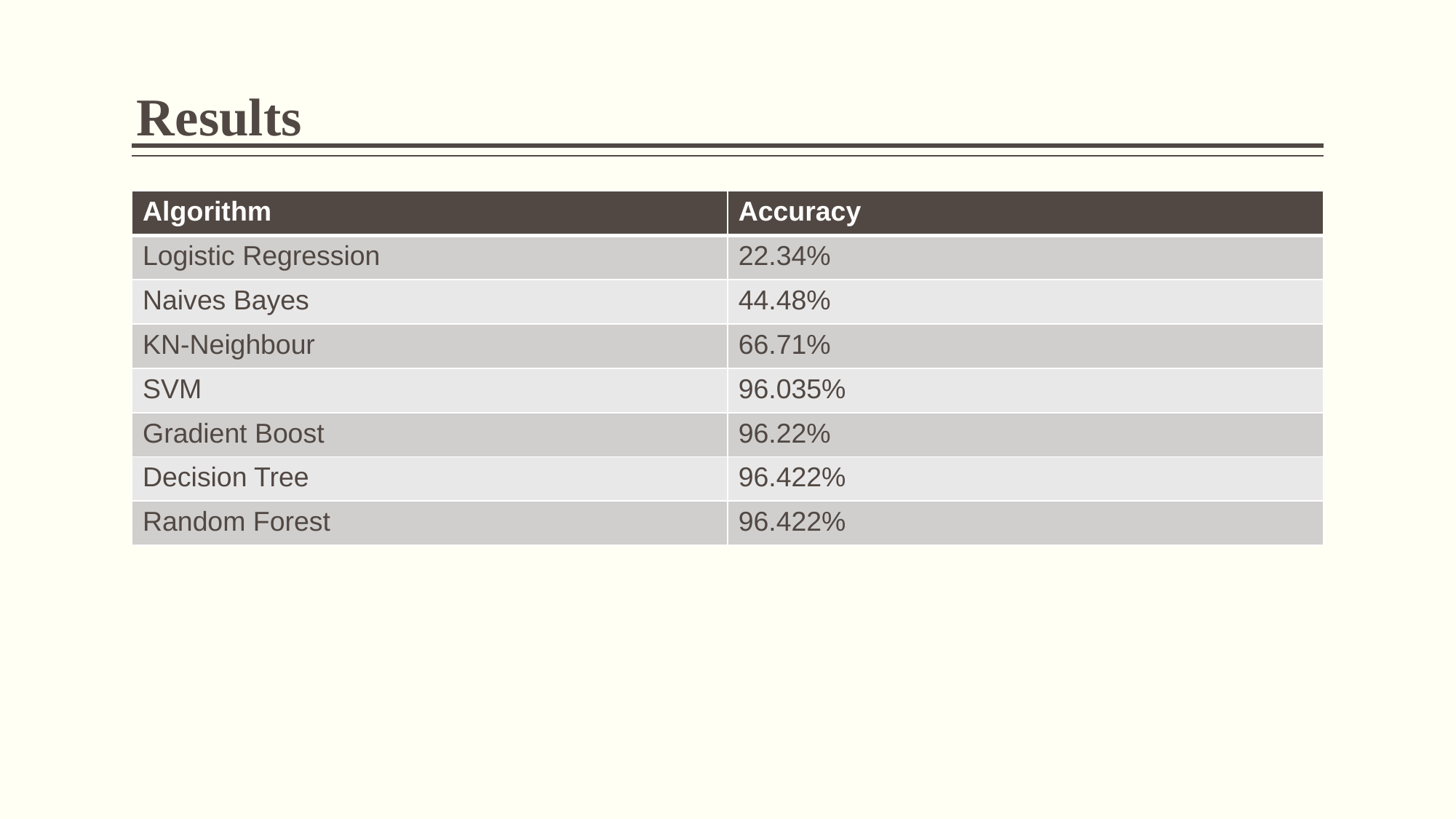

# Results

| Algorithm | Accuracy |
| --- | --- |
| Logistic Regression | 22.34% |
| Naives Bayes | 44.48% |
| KN-Neighbour | 66.71% |
| SVM | 96.035% |
| Gradient Boost | 96.22% |
| Decision Tree | 96.422% |
| Random Forest | 96.422% |